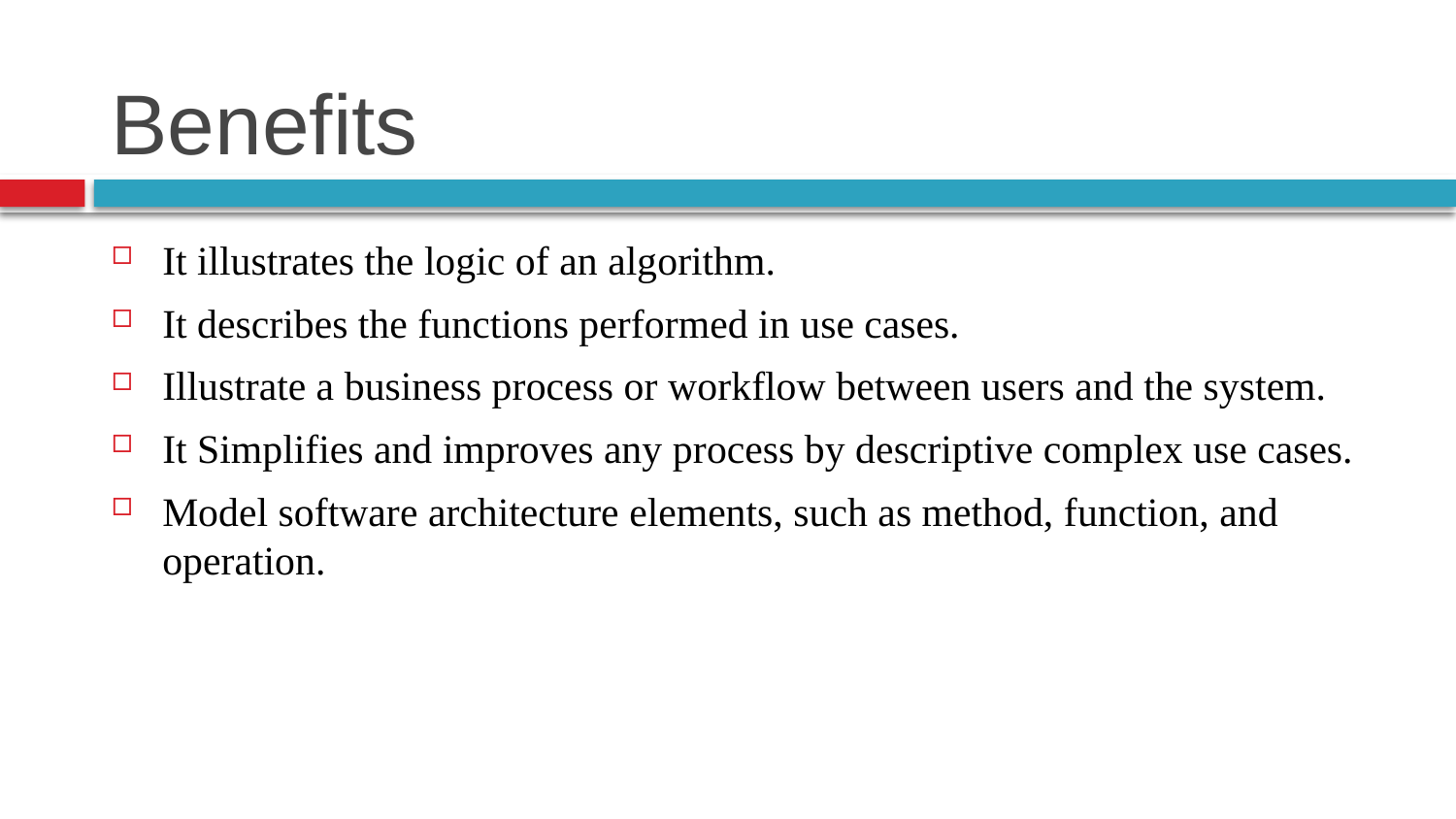

# Benefits
It illustrates the logic of an algorithm.
It describes the functions performed in use cases.
Illustrate a business process or workflow between users and the system.
It Simplifies and improves any process by descriptive complex use cases.
Model software architecture elements, such as method, function, and operation.